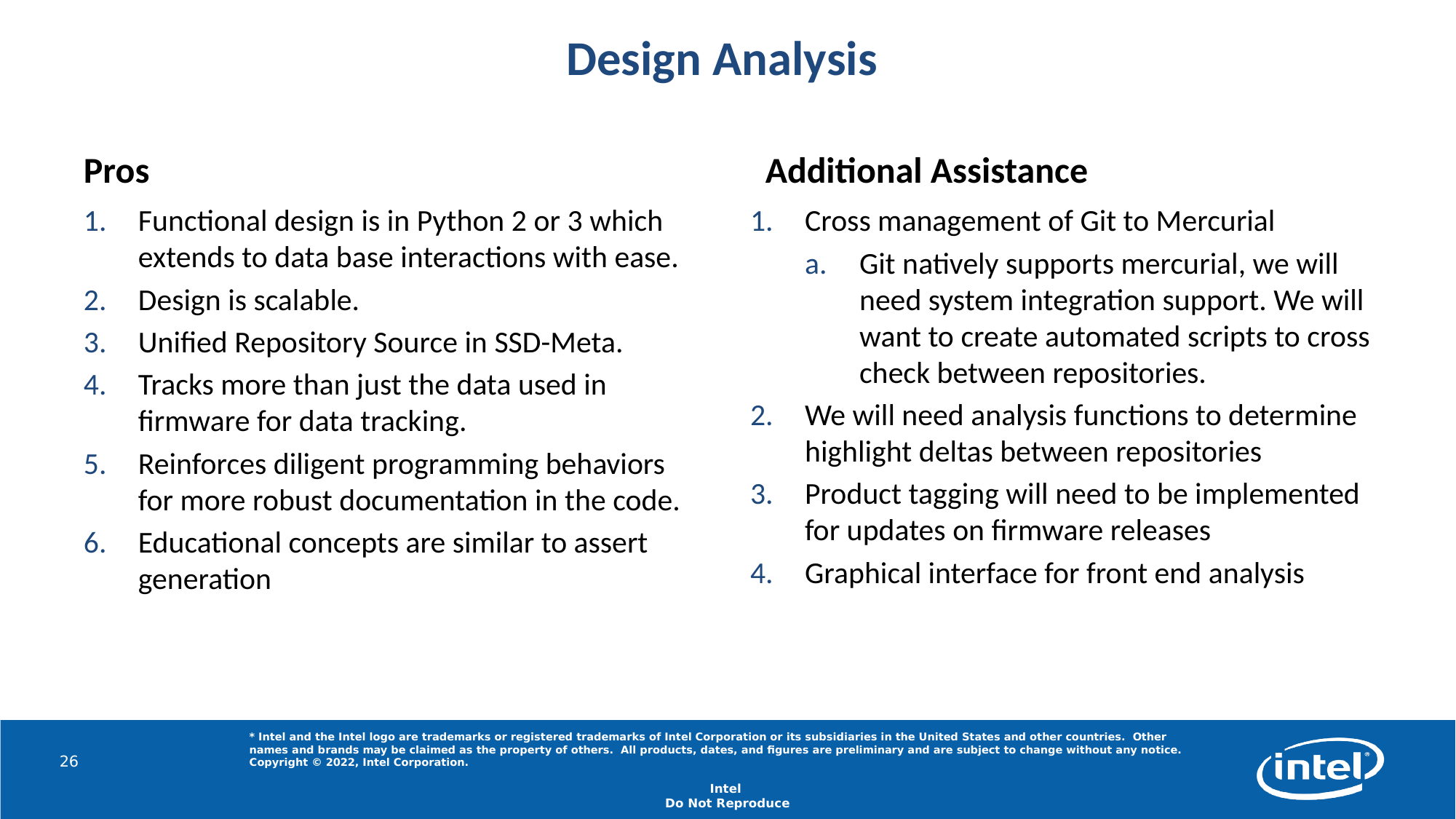

# Design Analysis
Pros
Additional Assistance
Functional design is in Python 2 or 3 which extends to data base interactions with ease.
Design is scalable.
Unified Repository Source in SSD-Meta.
Tracks more than just the data used in firmware for data tracking.
Reinforces diligent programming behaviors for more robust documentation in the code.
Educational concepts are similar to assert generation
Cross management of Git to Mercurial
Git natively supports mercurial, we will need system integration support. We will want to create automated scripts to cross check between repositories.
We will need analysis functions to determine highlight deltas between repositories
Product tagging will need to be implemented for updates on firmware releases
Graphical interface for front end analysis